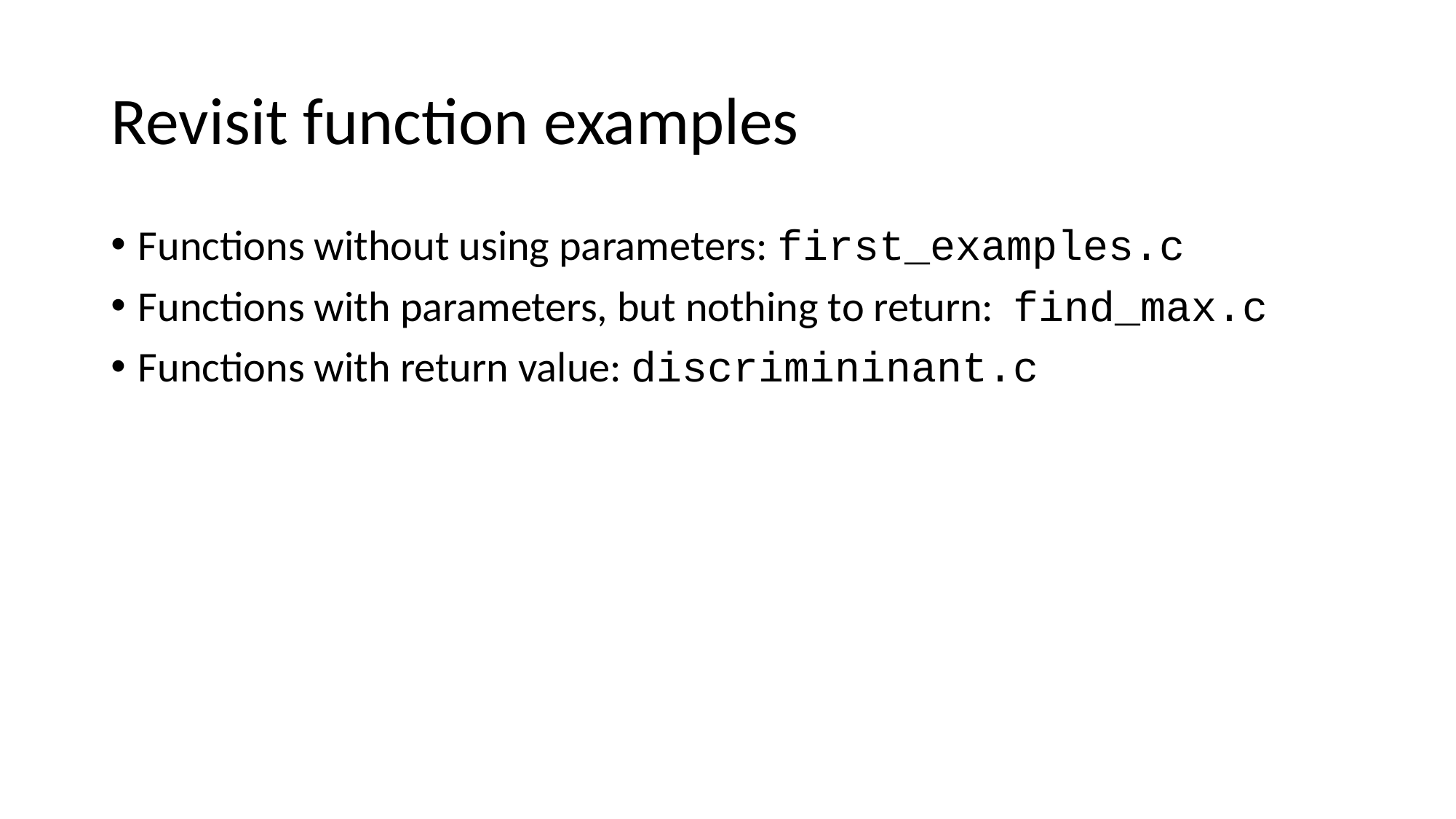

# Revisit function examples
Functions without using parameters: first_examples.c
Functions with parameters, but nothing to return:  find_max.c
Functions with return value: discrimininant.c